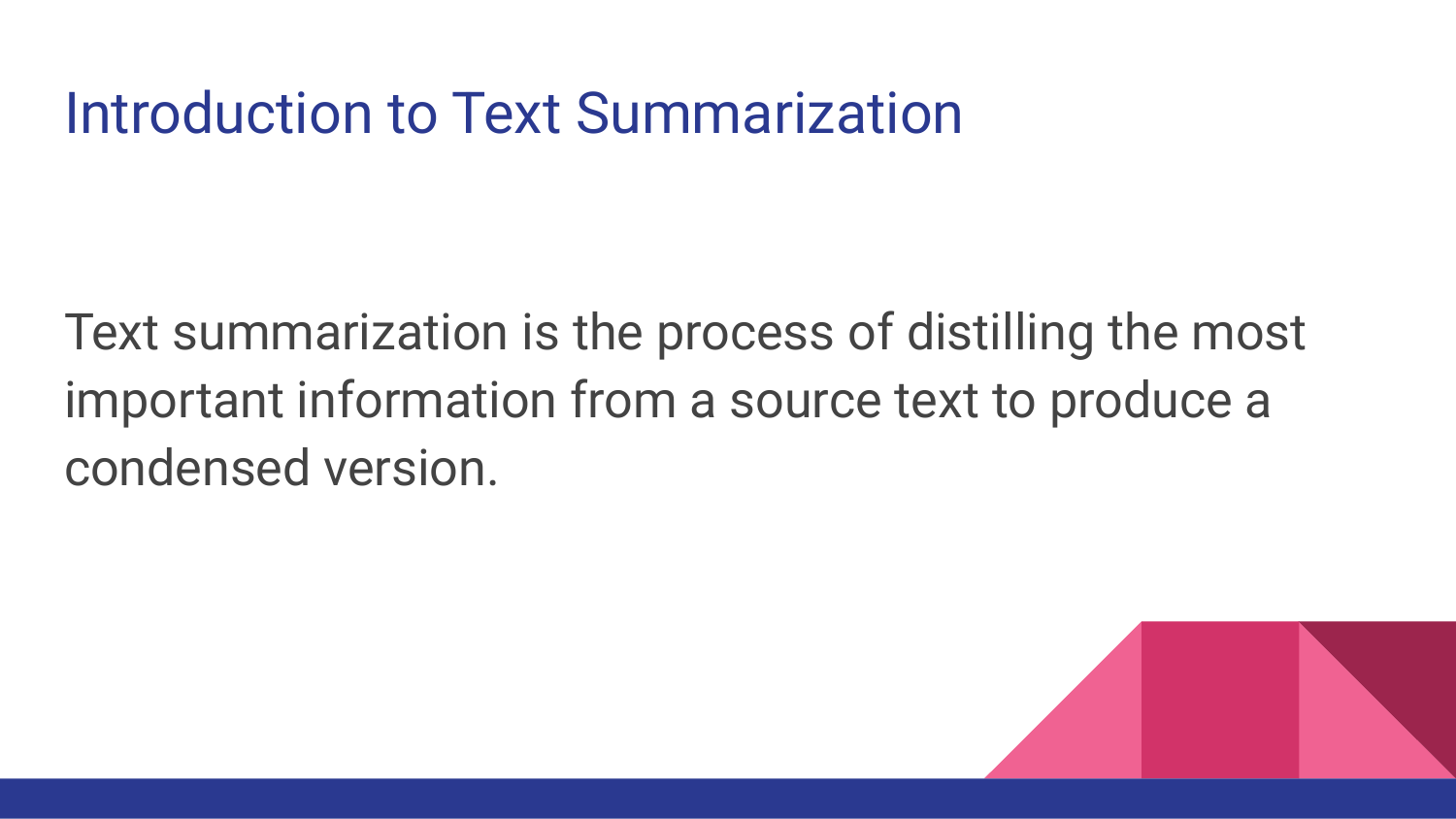

# Introduction to Text Summarization

Text summarization is the process of distilling the most important information from a source text to produce a condensed version.